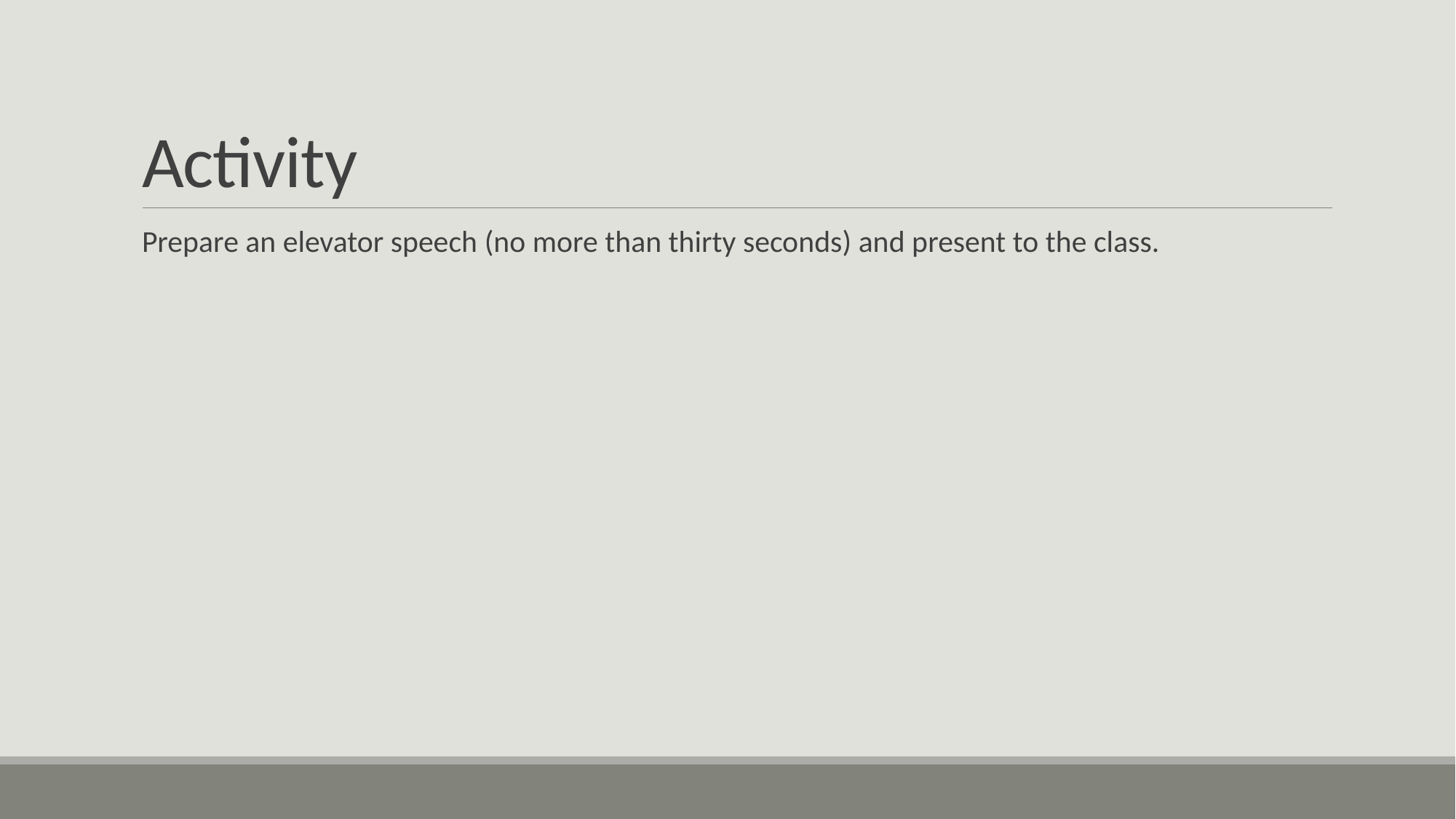

# Activity
Prepare an elevator speech (no more than thirty seconds) and present to the class.